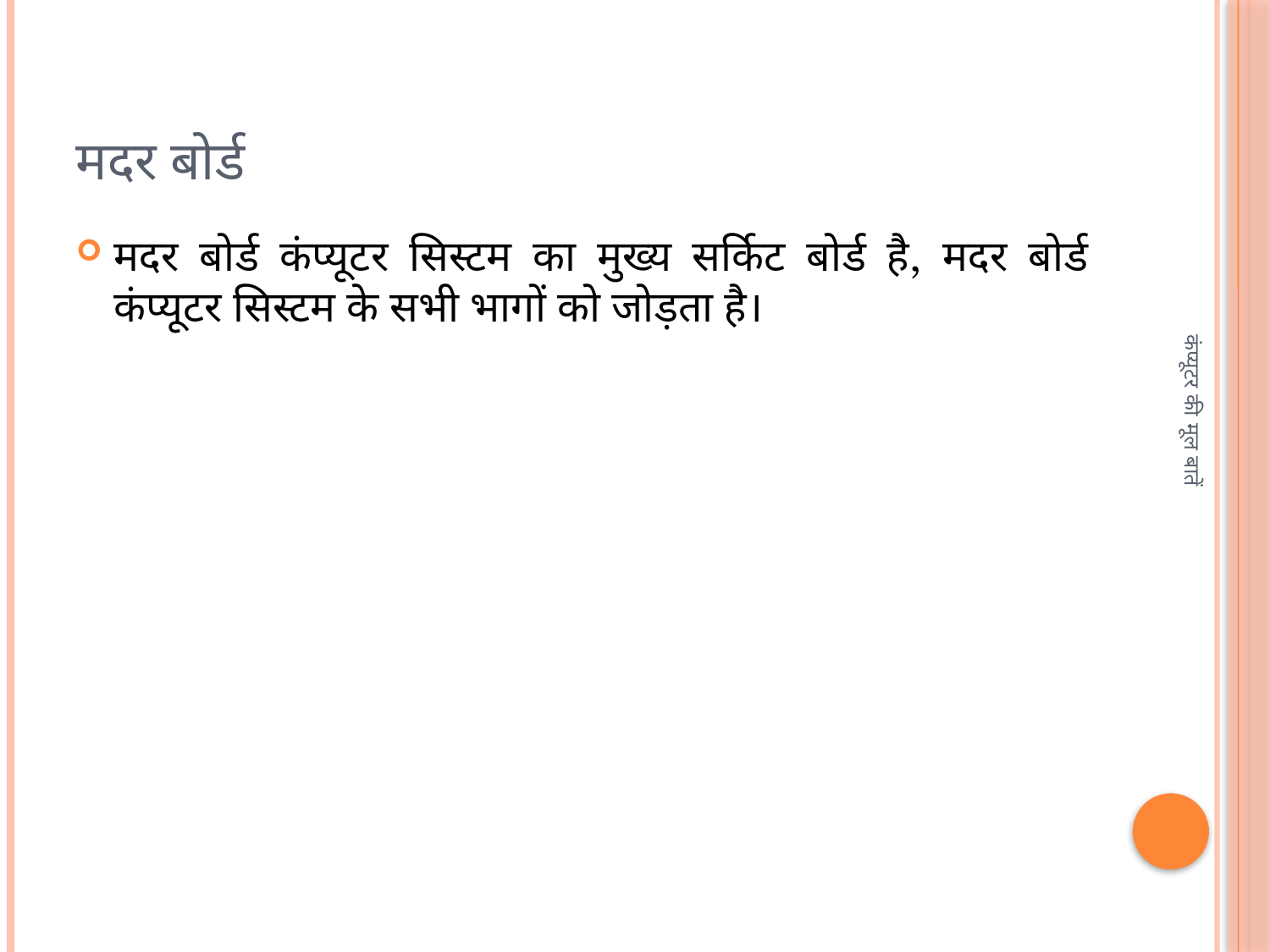

# मदर बोर्ड
मदर बोर्ड कंप्यूटर सिस्टम का मुख्य सर्किट बोर्ड है, मदर बोर्ड कंप्यूटर सिस्टम के सभी भागों को जोड़ता है।
कंप्यूटर की मूल बातें
4